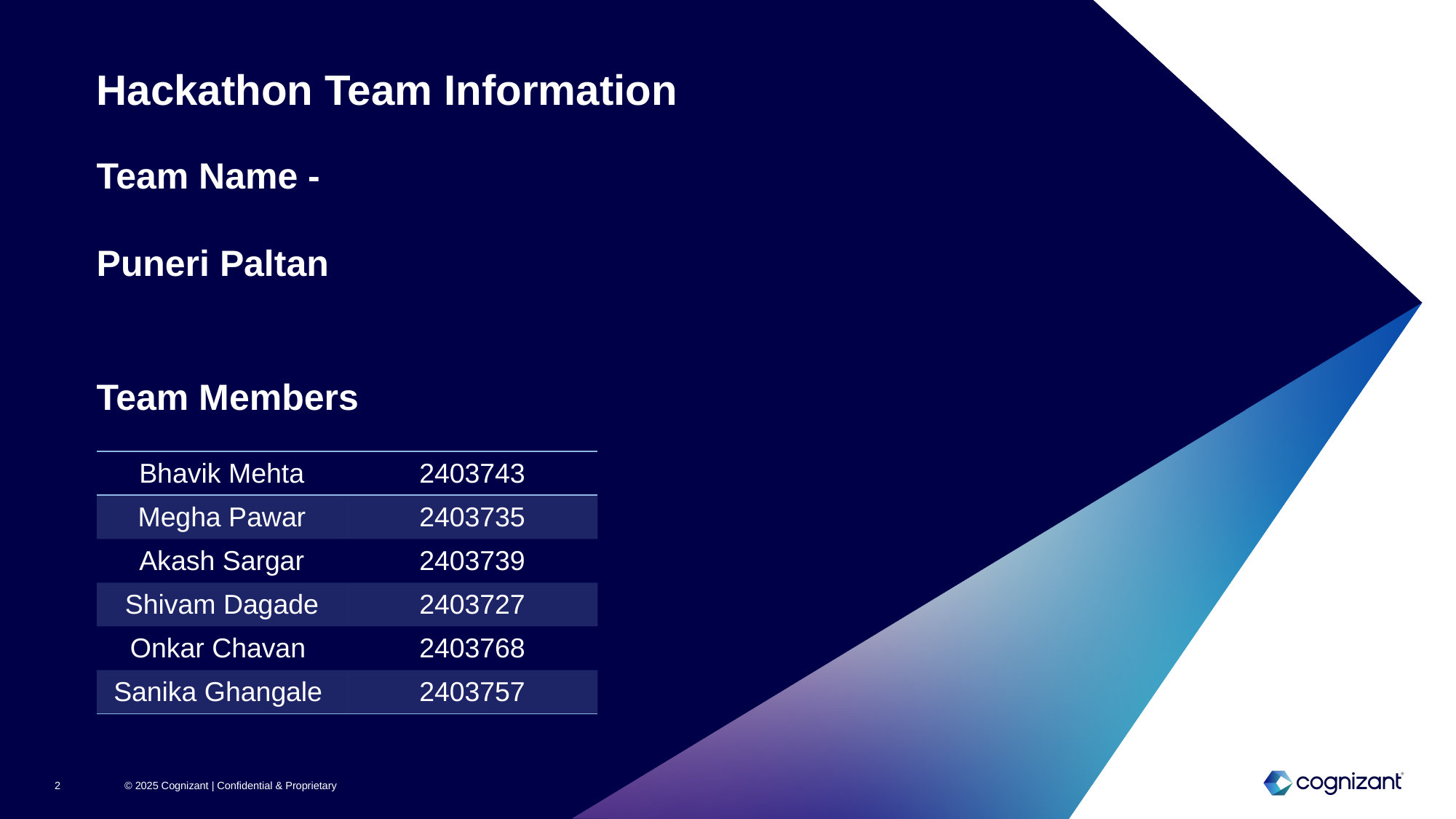

Hackathon Team Information
# Team Name - Puneri Paltan
Team Members
| Bhavik Mehta | 2403743 |
| --- | --- |
| Megha Pawar | 2403735 |
| Akash Sargar | 2403739 |
| Shivam Dagade | 2403727 |
| Onkar Chavan | 2403768 |
| Sanika Ghangale | 2403757 |
© 2025 Cognizant | Confidential & Proprietary
2